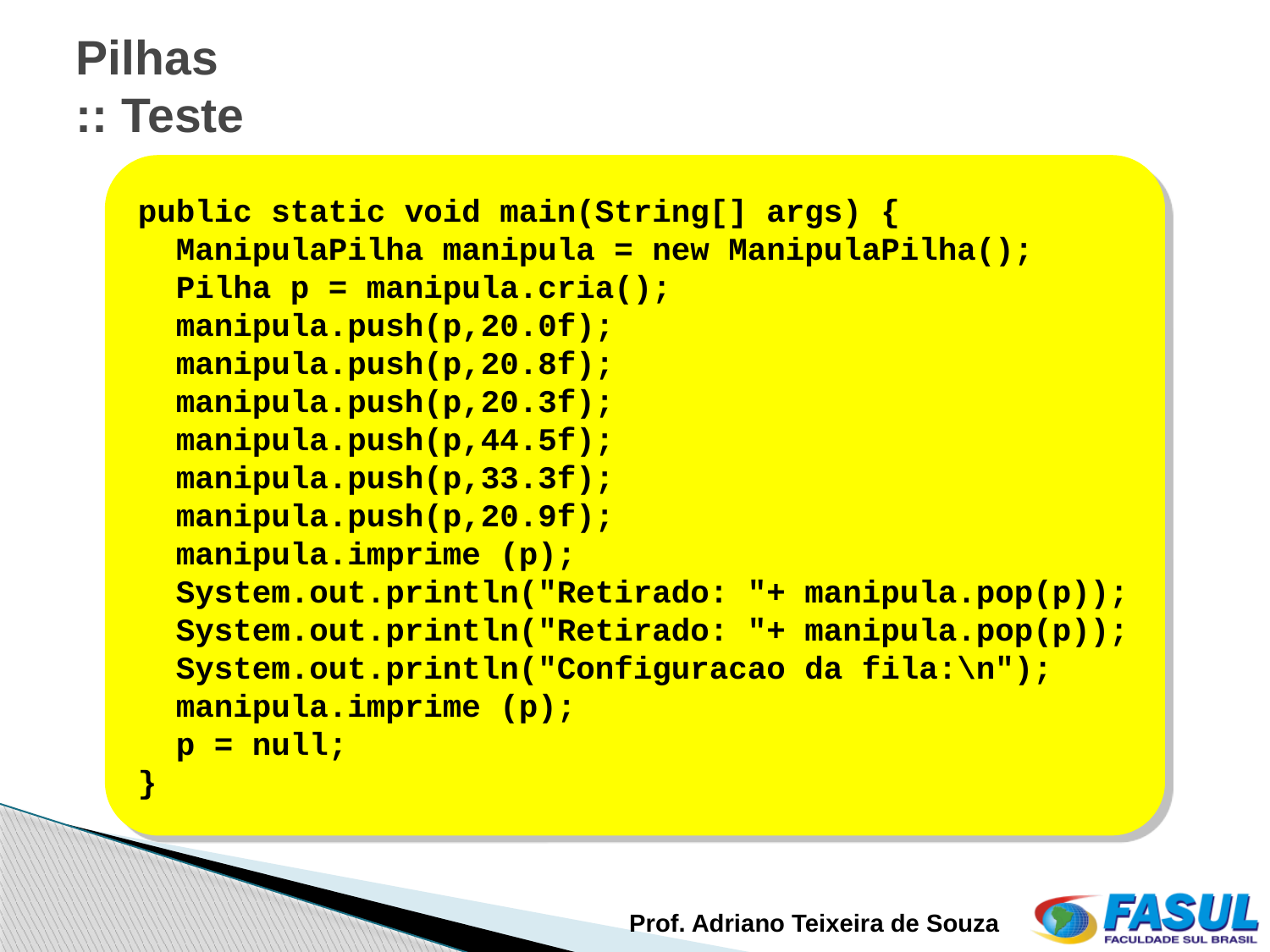

# Pilhas :: Teste
public static void main(String[] args) {
  ManipulaPilha manipula = new ManipulaPilha();
  Pilha p = manipula.cria();
  manipula.push(p,20.0f);
  manipula.push(p,20.8f);
  manipula.push(p,20.3f);
  manipula.push(p,44.5f);
  manipula.push(p,33.3f);
  manipula.push(p,20.9f);
  manipula.imprime (p);
  System.out.println("Retirado: "+ manipula.pop(p));
  System.out.println("Retirado: "+ manipula.pop(p));
  System.out.println("Configuracao da fila:\n");
  manipula.imprime (p);
  p = null;
}
Prof. Adriano Teixeira de Souza